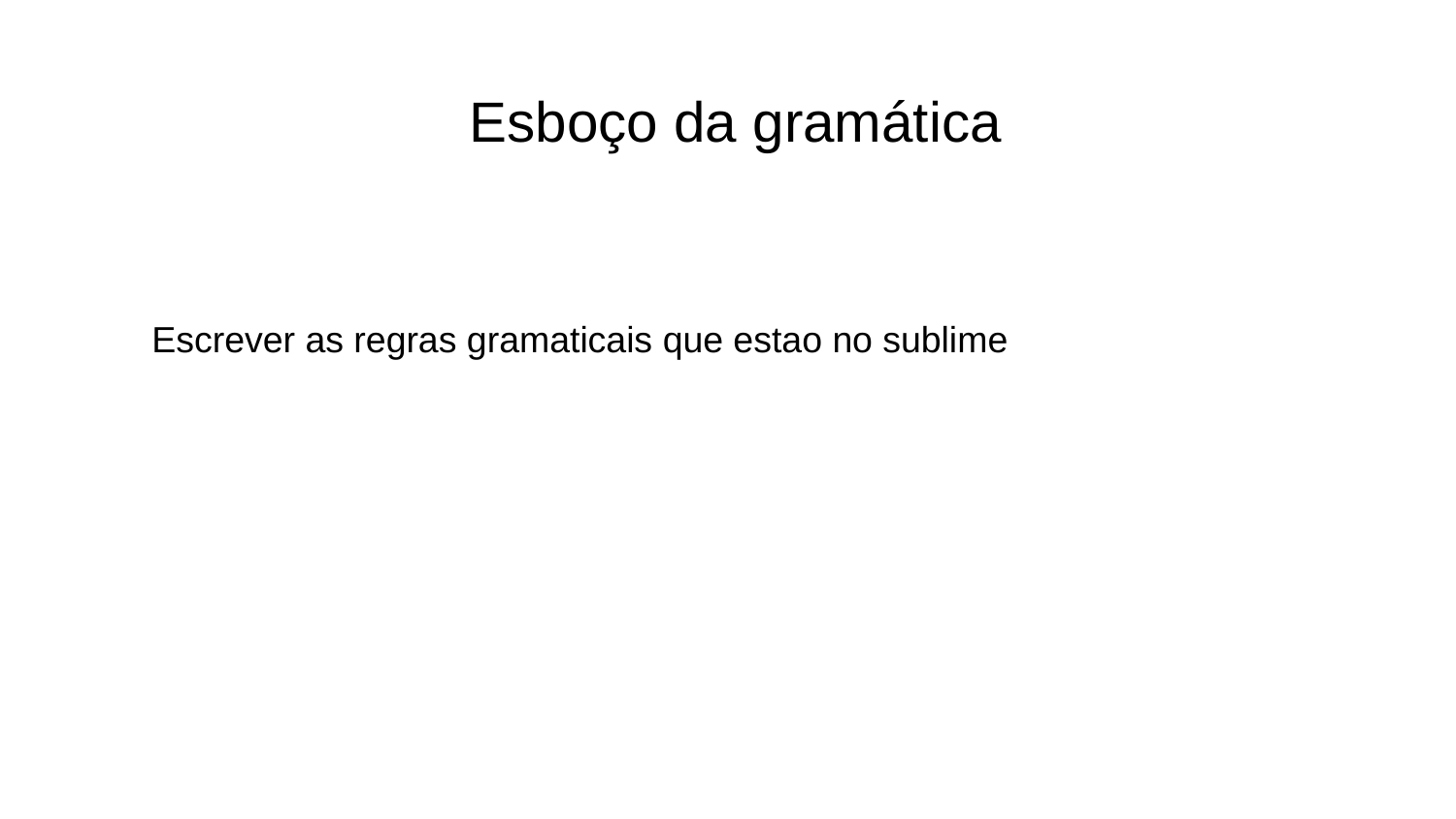

Esboço da gramática

Escrever as regras gramaticais que estao no sublime